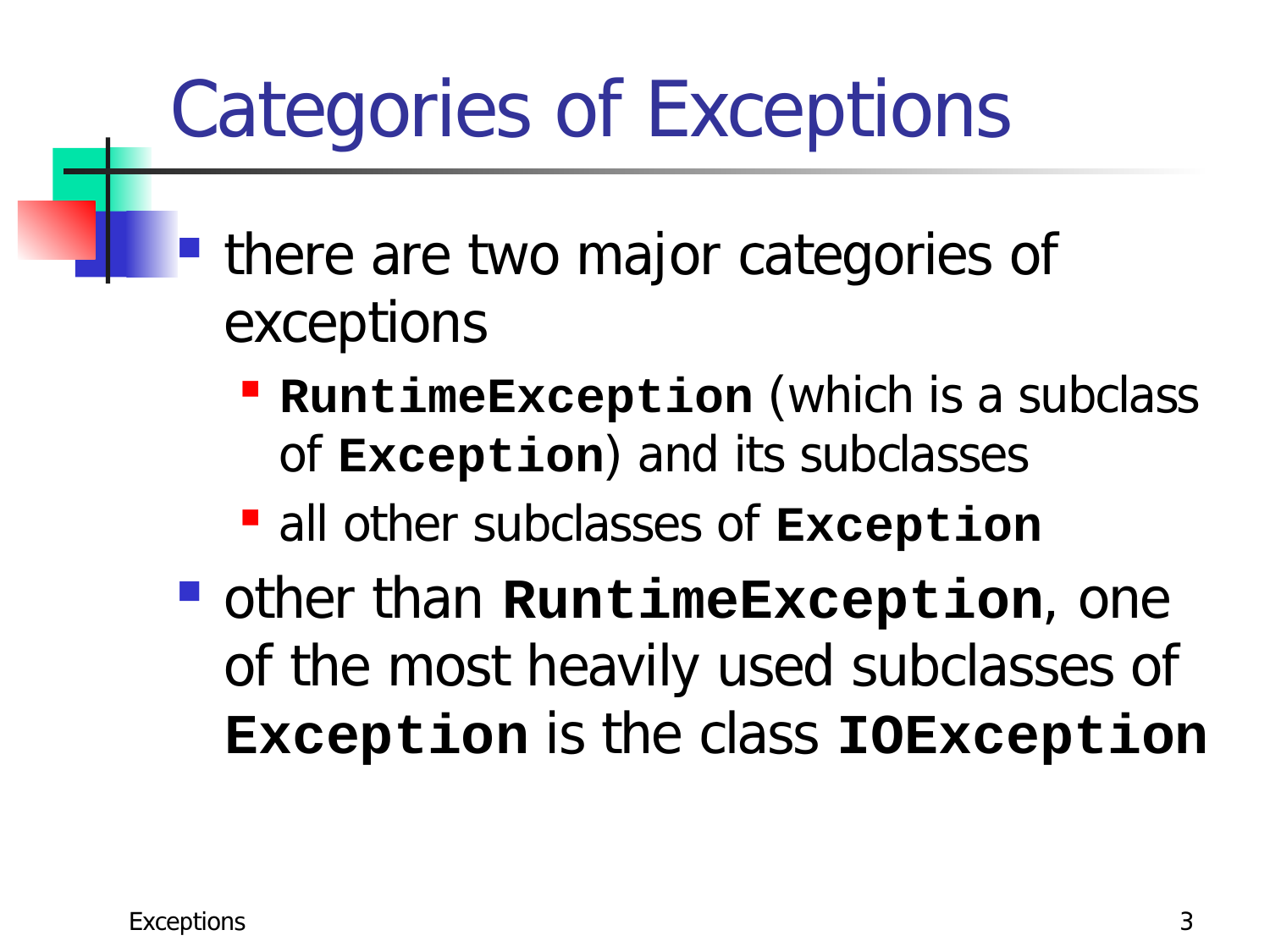

# Categories of Exceptions
there are two major categories of exceptions
RuntimeException (which is a subclass of Exception) and its subclasses
all other subclasses of Exception
other than RuntimeException, one of the most heavily used subclasses of Exception is the class IOException

Exceptions
3